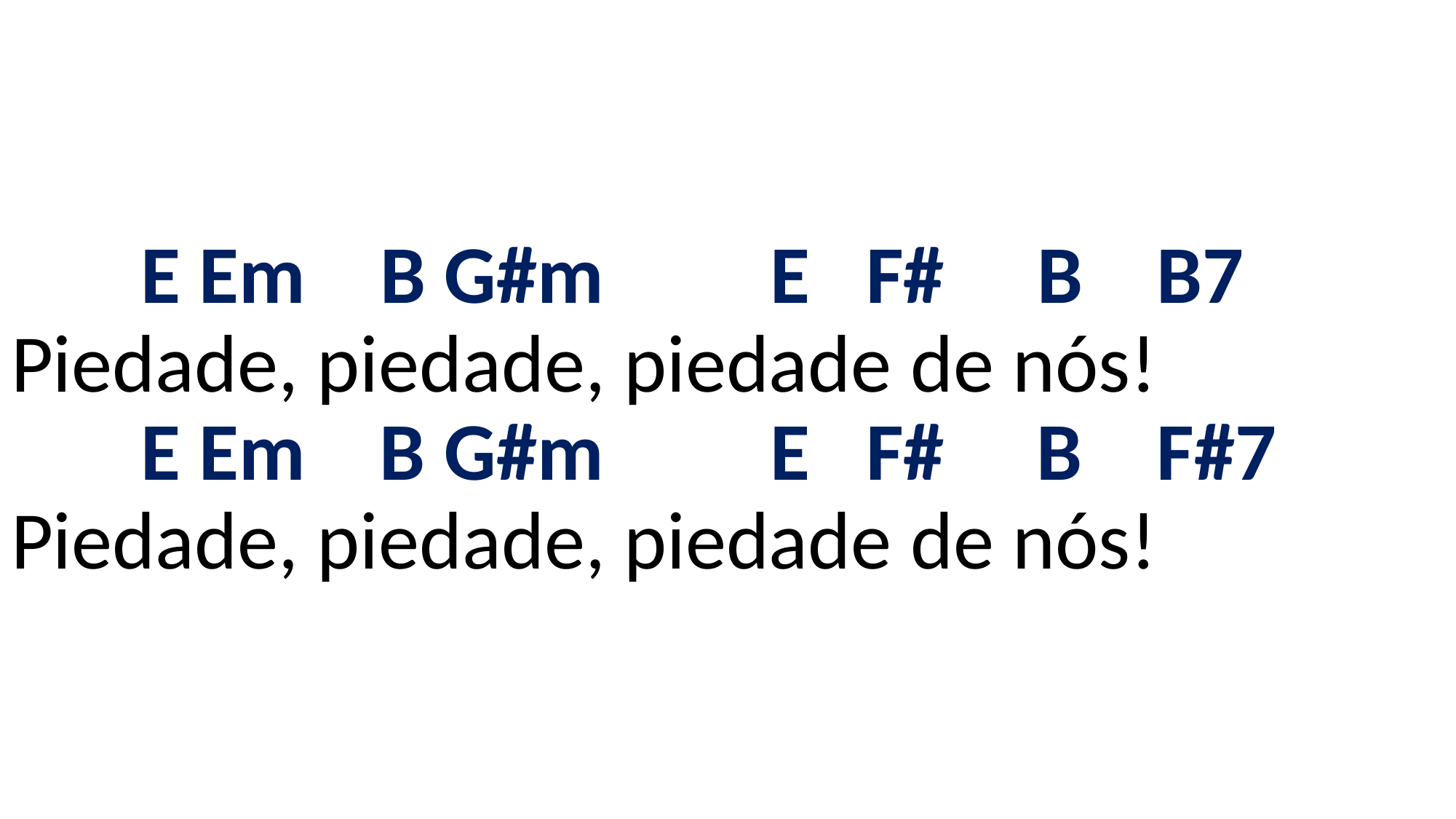

# E Em    B G#m         E   F#     B    B7 Piedade, piedade, piedade de nós! E Em    B G#m         E   F#     B    F#7 Piedade, piedade, piedade de nós!